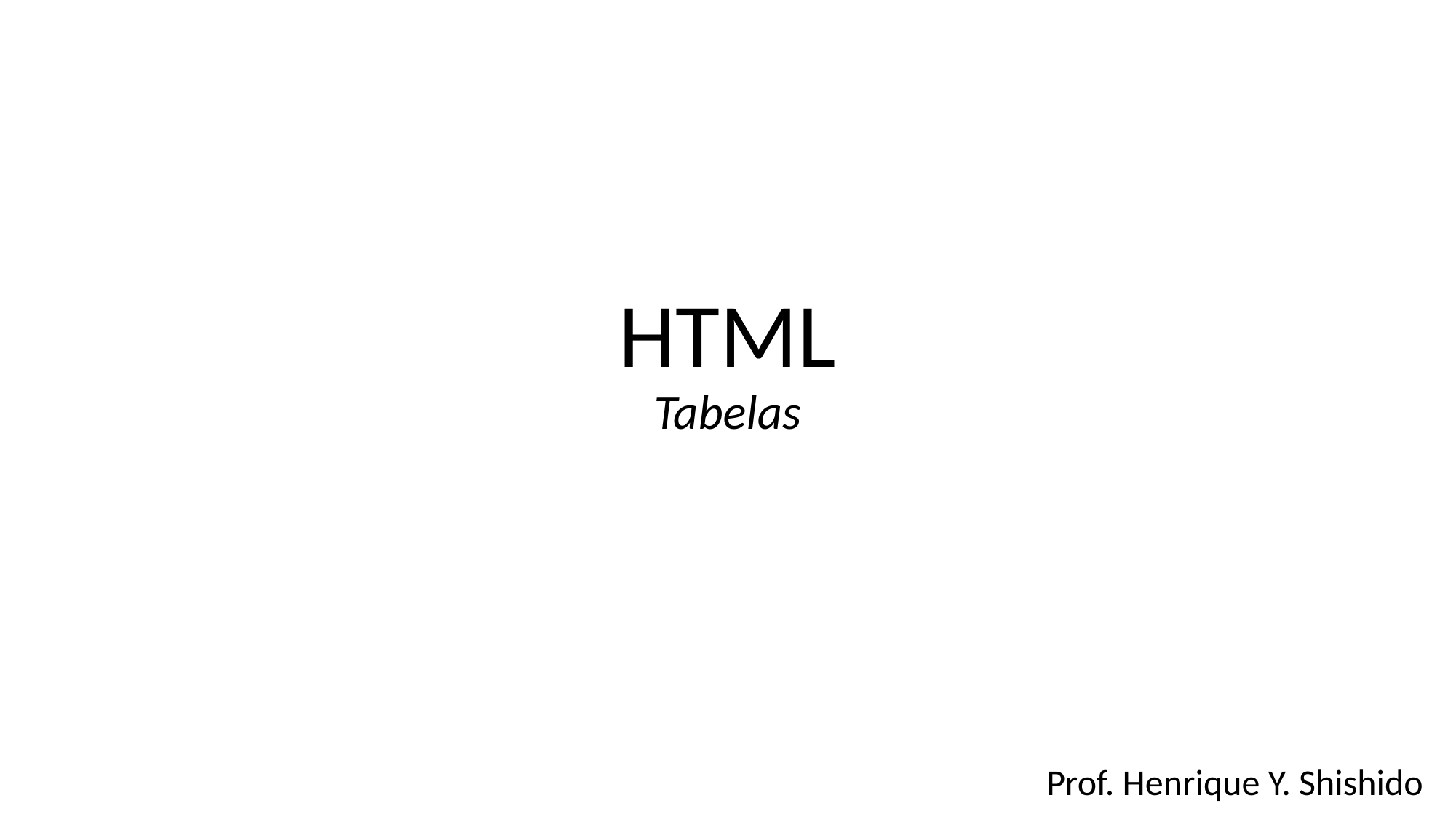

# HTML Tabelas
Prof. Henrique Y. Shishido